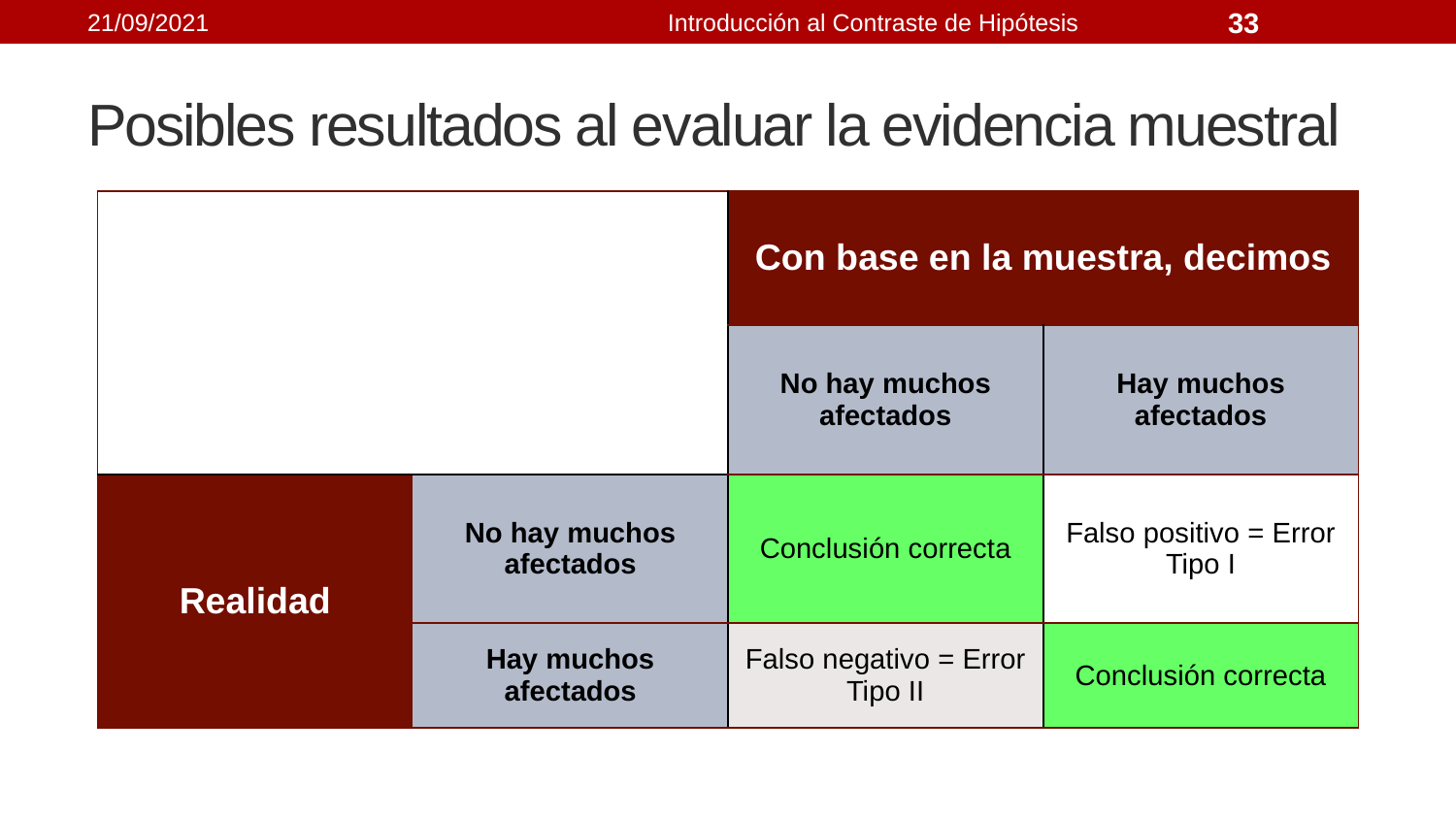

21/09/2021
Introducción al Contraste de Hipótesis
33
# Posibles resultados al evaluar la evidencia muestral
|  |  | Con base en la muestra, decimos |  |
| --- | --- | --- | --- |
|  |  | No hay muchos afectados | Hay muchos afectados |
| Realidad | No hay muchos afectados | Conclusión correcta | Falso positivo = Error Tipo I |
|  | Hay muchos afectados | Falso negativo = Error Tipo II | Conclusión correcta |